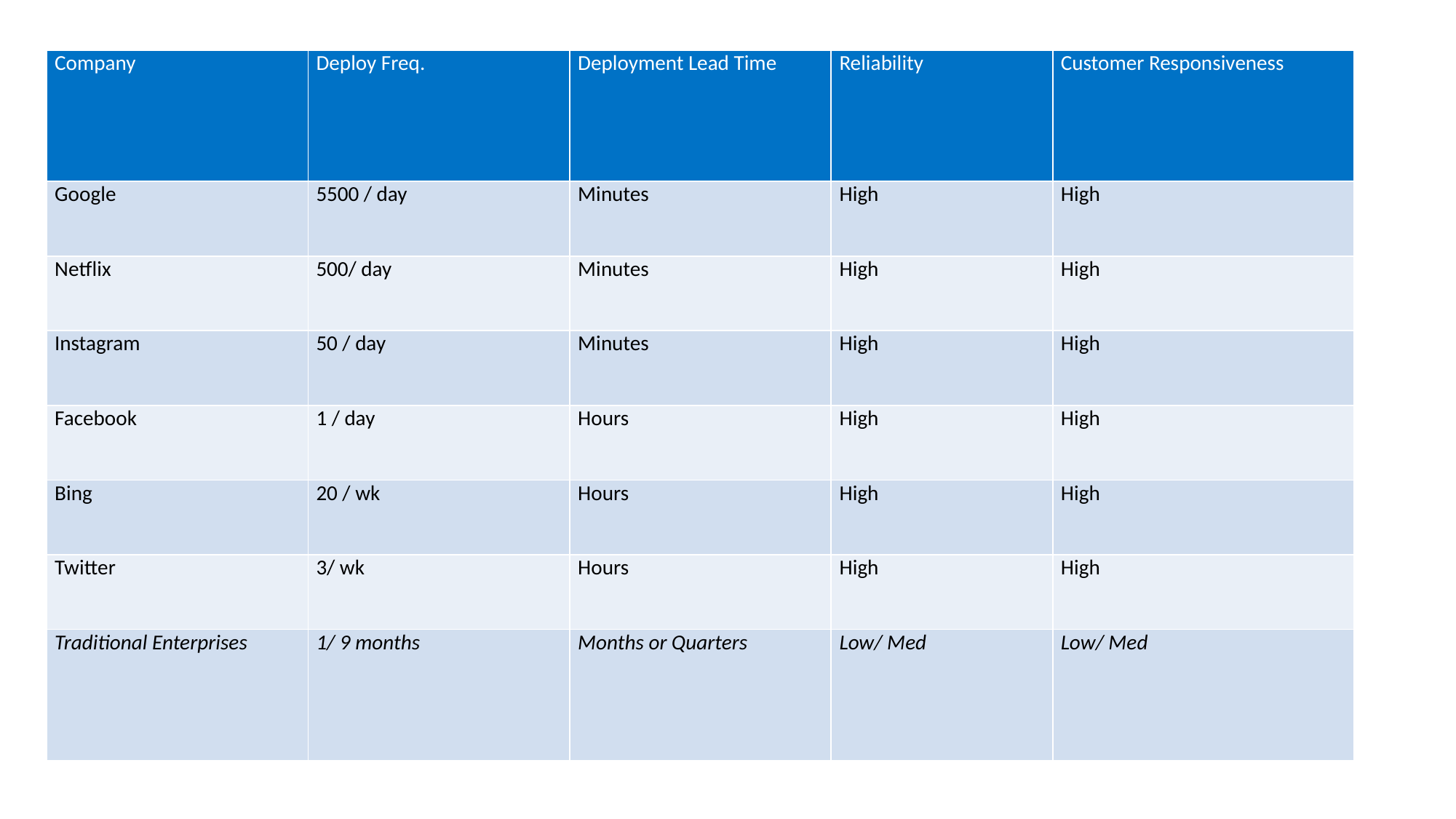

| Company | Deploy Freq. | Deployment Lead Time | Reliability | Customer Responsiveness |
| --- | --- | --- | --- | --- |
| Google | 5500 / day | Minutes | High | High |
| Netflix | 500/ day | Minutes | High | High |
| Instagram | 50 / day | Minutes | High | High |
| Facebook | 1 / day | Hours | High | High |
| Bing | 20 / wk | Hours | High | High |
| Twitter | 3/ wk | Hours | High | High |
| Traditional Enterprises | 1/ 9 months | Months or Quarters | Low/ Med | Low/ Med |